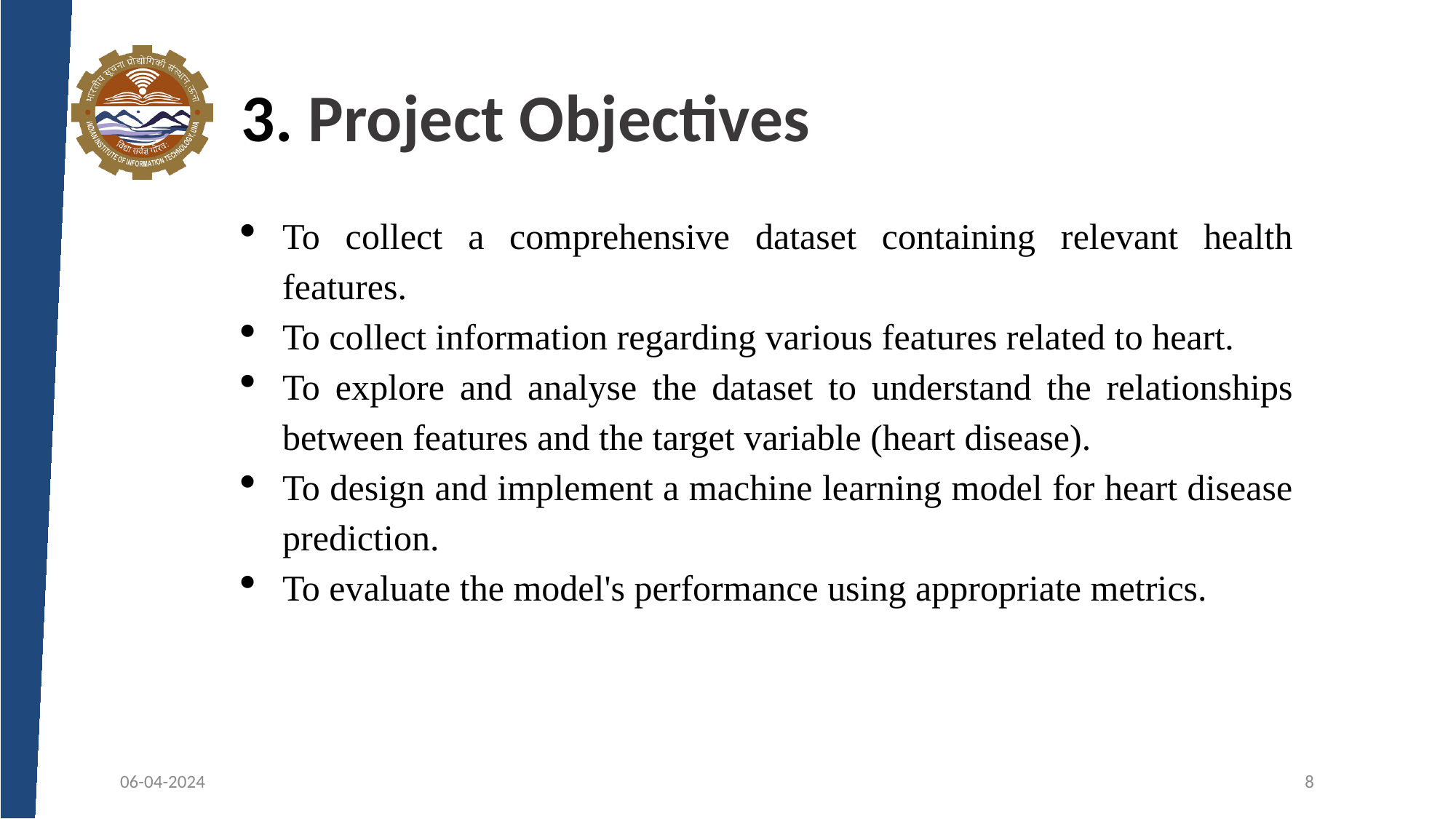

# 3. Project Objectives
To collect a comprehensive dataset containing relevant health features.
To collect information regarding various features related to heart.
To explore and analyse the dataset to understand the relationships between features and the target variable (heart disease).
To design and implement a machine learning model for heart disease prediction.
To evaluate the model's performance using appropriate metrics.

06-04-2024
8